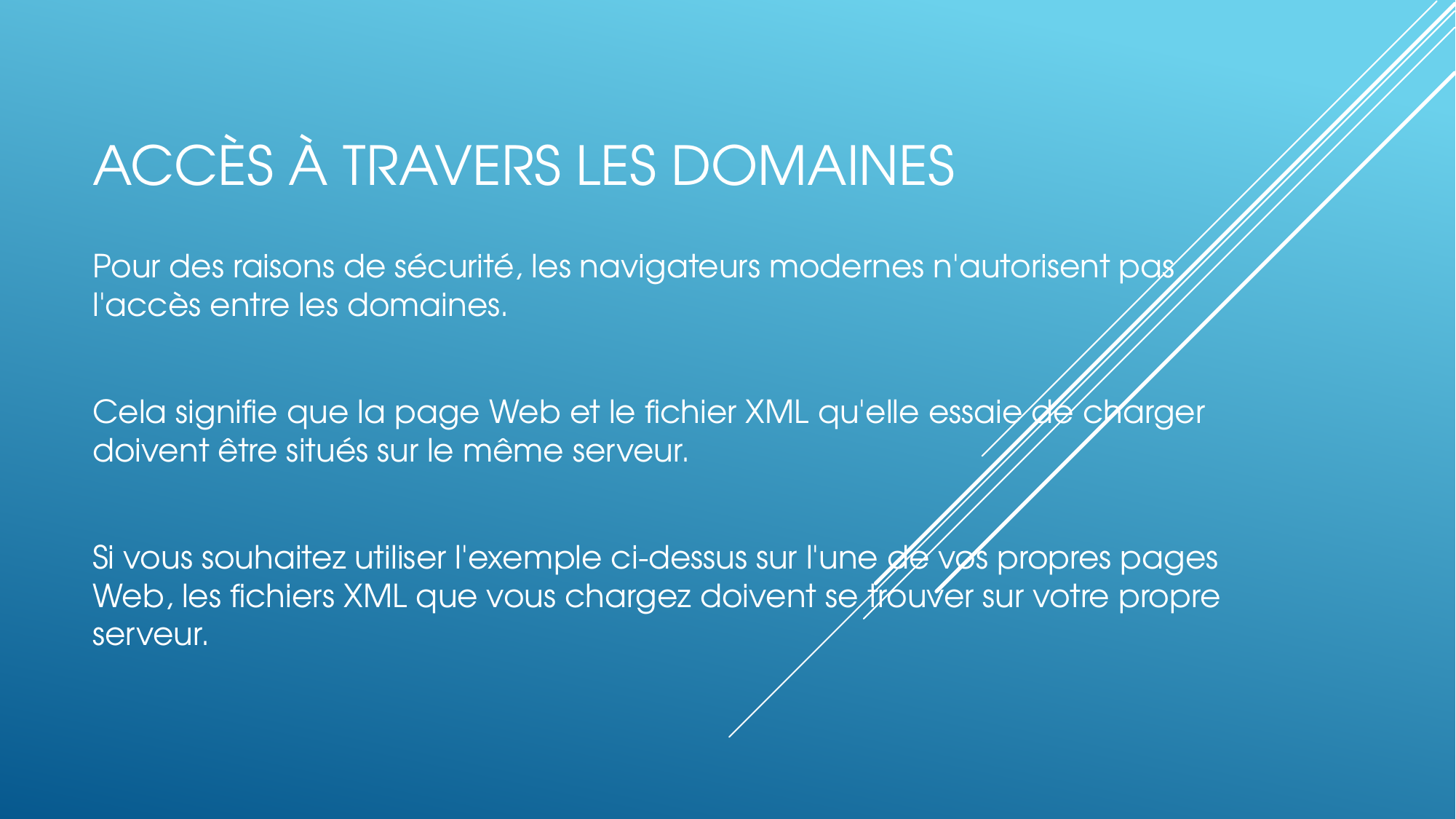

# Accès à travers les domaines
Pour des raisons de sécurité, les navigateurs modernes n'autorisent pas l'accès entre les domaines.

Cela signifie que la page Web et le fichier XML qu'elle essaie de charger doivent être situés sur le même serveur.

Si vous souhaitez utiliser l'exemple ci-dessus sur l'une de vos propres pages Web, les fichiers XML que vous chargez doivent se trouver sur votre propre serveur.